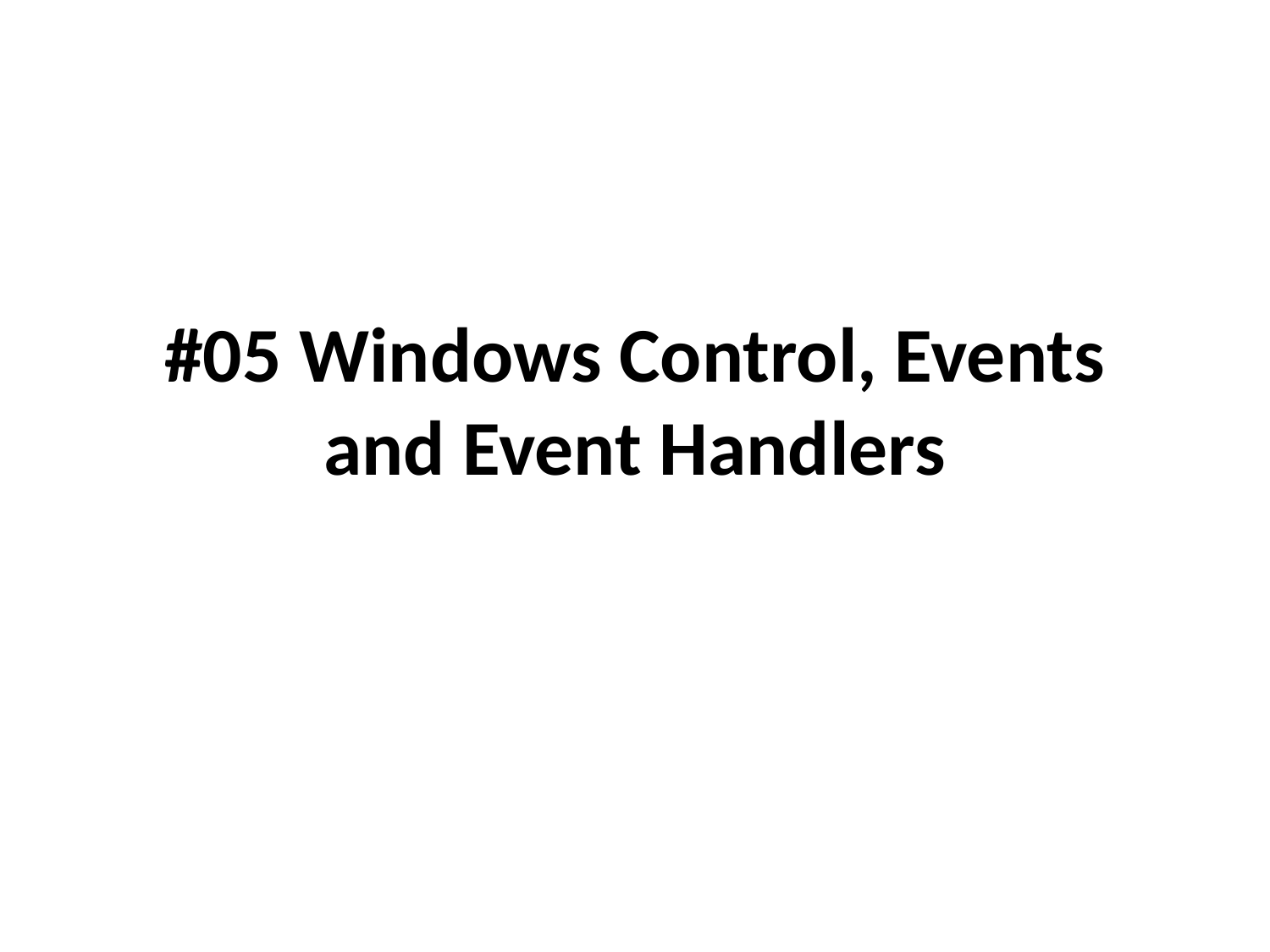

# #05 Windows Control, Events and Event Handlers